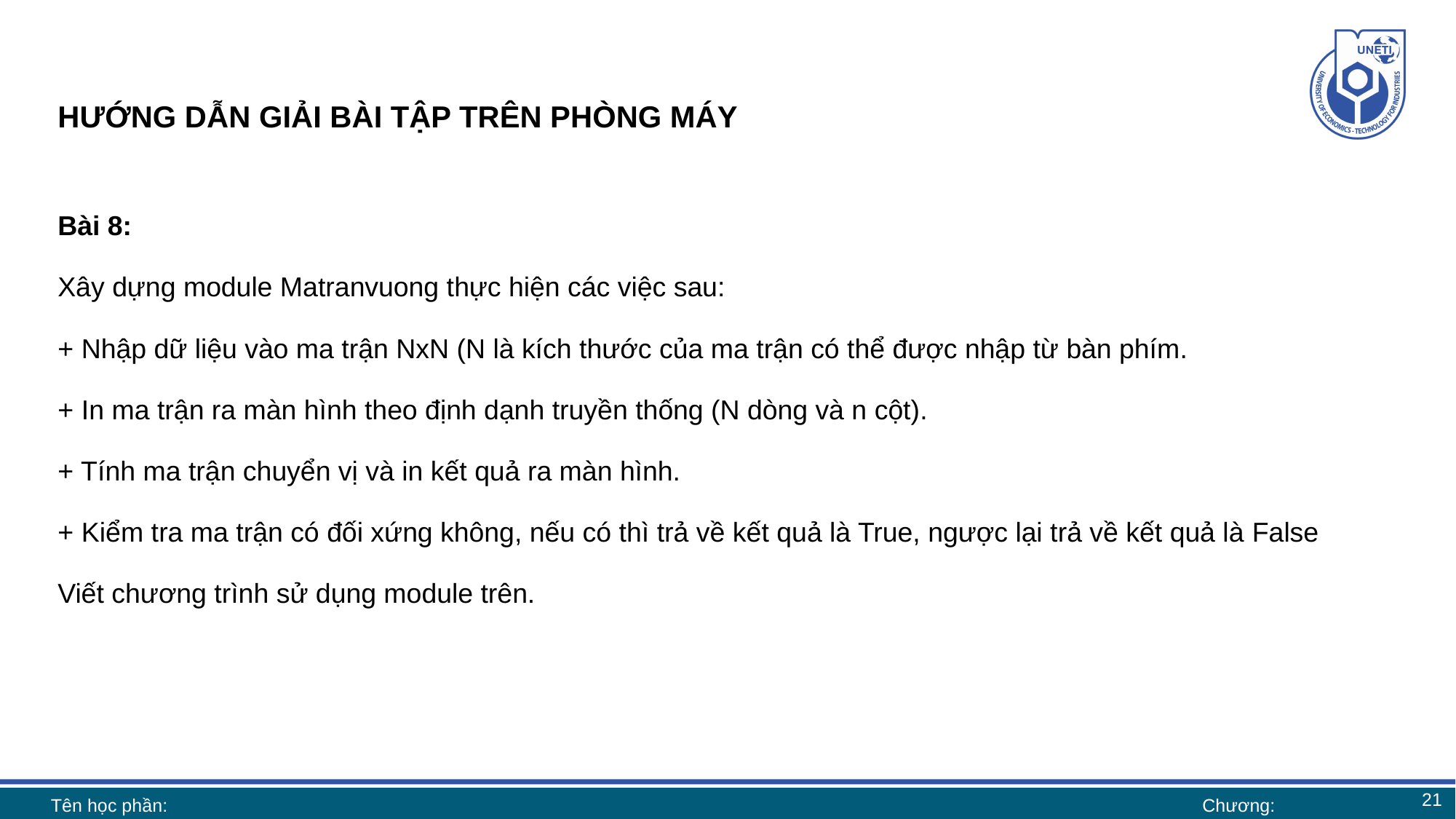

# HƯỚNG DẪN GIẢI BÀI TẬP TRÊN PHÒNG MÁY
Bài 8:
Xây dựng module Matranvuong thực hiện các việc sau:
+ Nhập dữ liệu vào ma trận NxN (N là kích thước của ma trận có thể được nhập từ bàn phím.
+ In ma trận ra màn hình theo định dạnh truyền thống (N dòng và n cột).
+ Tính ma trận chuyển vị và in kết quả ra màn hình.
+ Kiểm tra ma trận có đối xứng không, nếu có thì trả về kết quả là True, ngược lại trả về kết quả là False
Viết chương trình sử dụng module trên.
21
Tên học phần:
Chương: